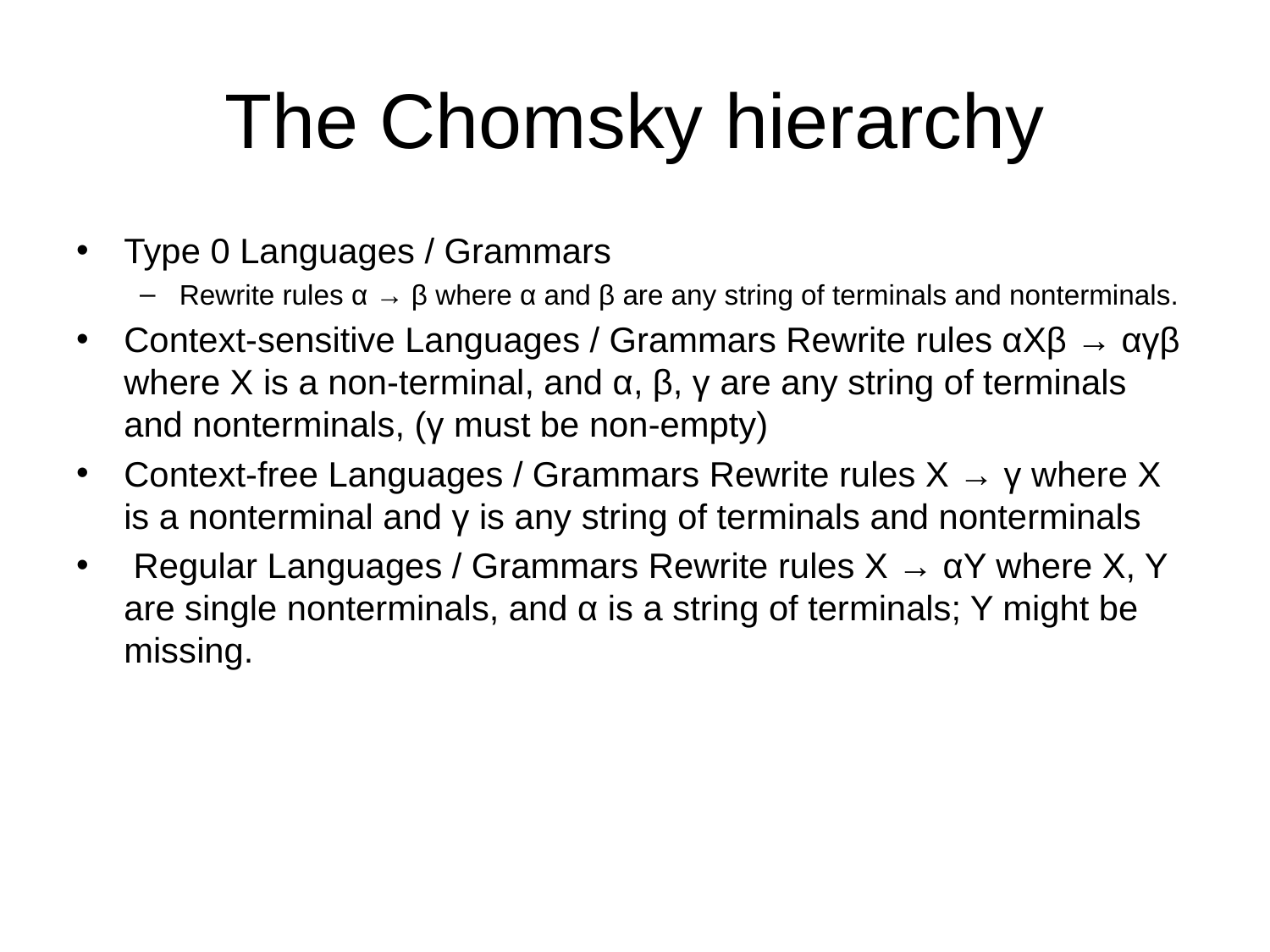

# The Chomsky hierarchy
Type 0 Languages / Grammars
Rewrite rules α → β where α and β are any string of terminals and nonterminals.
Context-sensitive Languages / Grammars Rewrite rules αXβ → αγβ where X is a non-terminal, and α, β, γ are any string of terminals and nonterminals, (γ must be non-empty)
Context-free Languages / Grammars Rewrite rules X → γ where X is a nonterminal and γ is any string of terminals and nonterminals
 Regular Languages / Grammars Rewrite rules X → αY where X, Y are single nonterminals, and α is a string of terminals; Y might be missing.